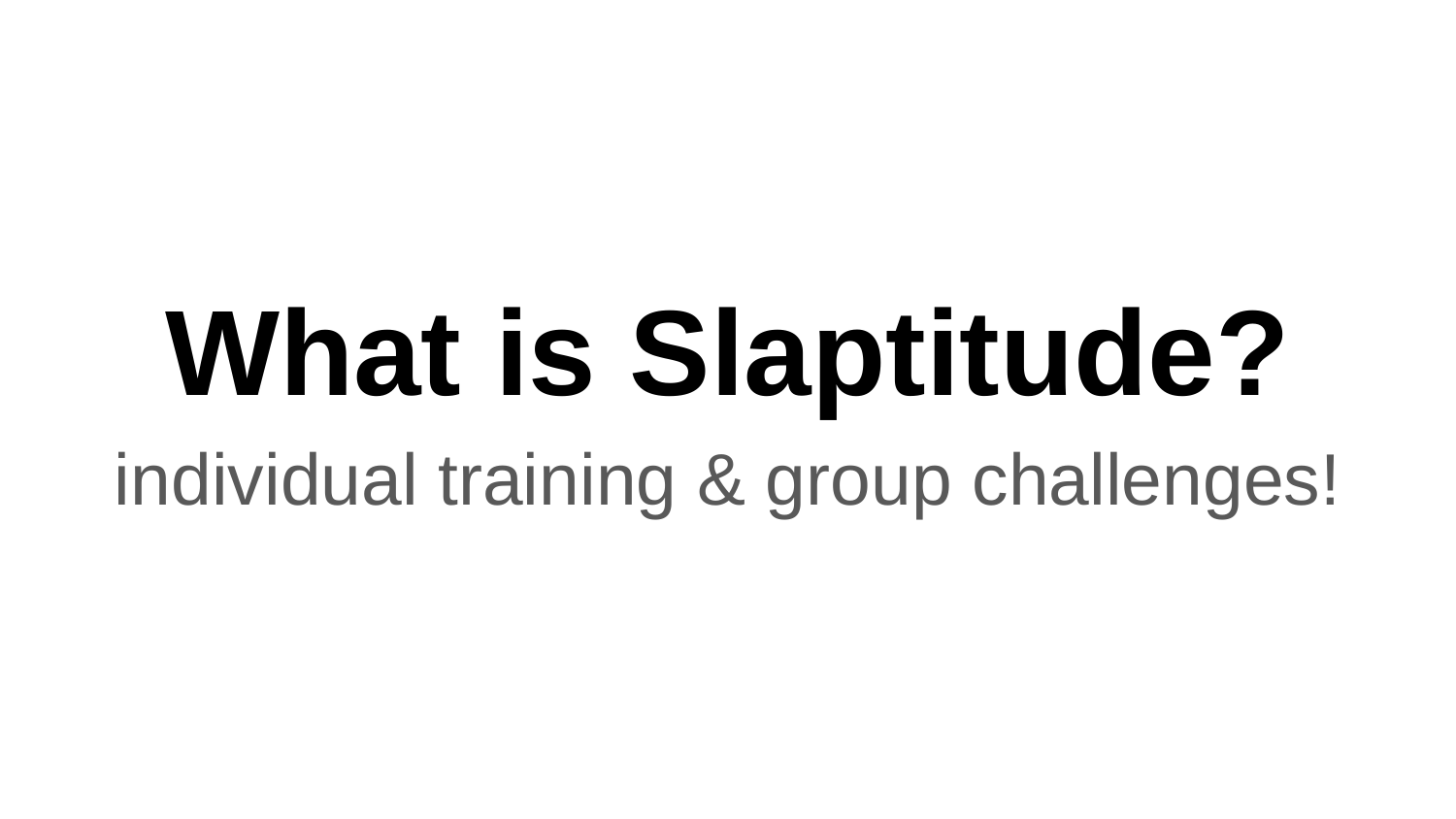

#

What is Slaptitude?
individual training & group challenges!